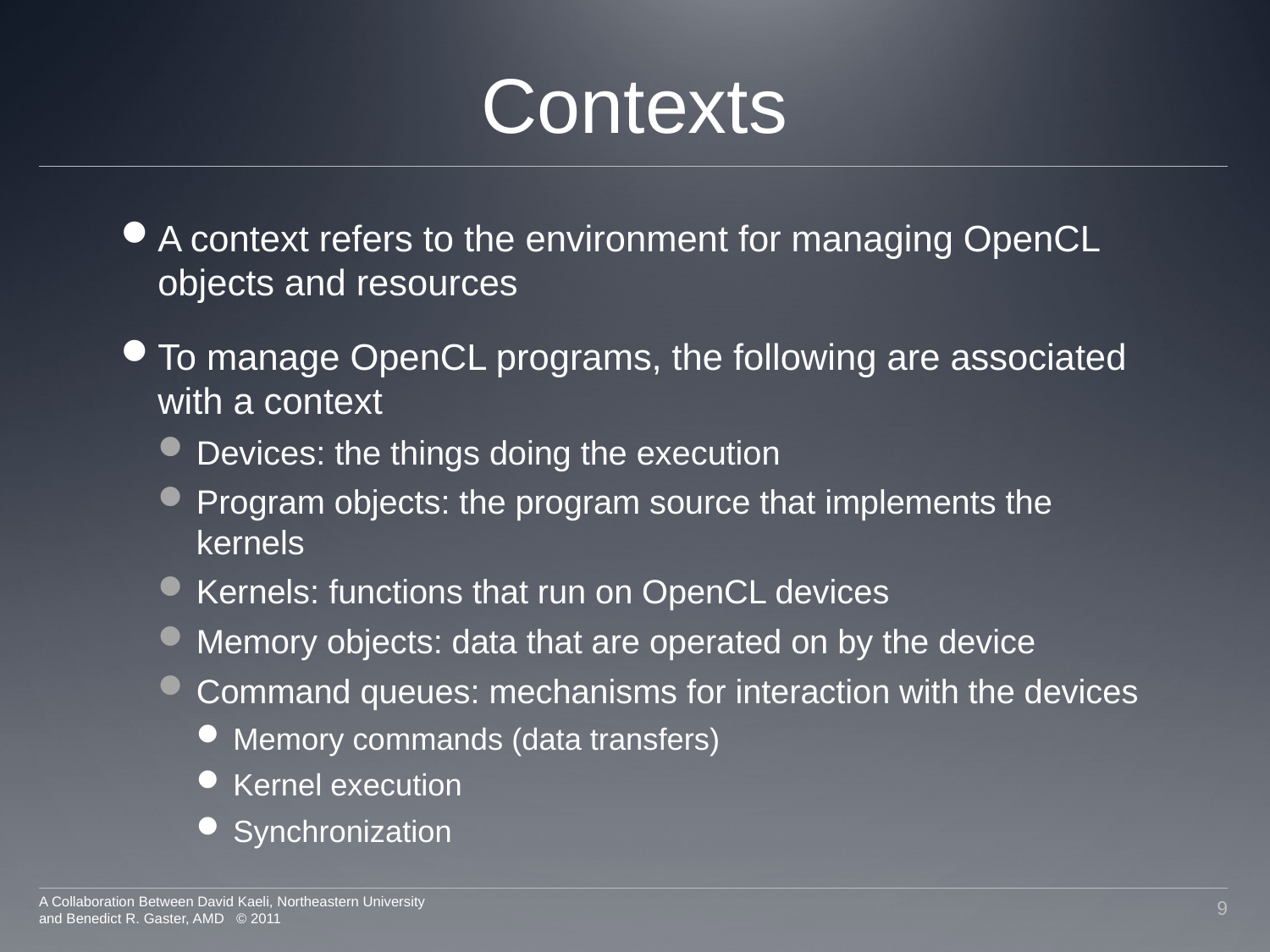

# Contexts
A context refers to the environment for managing OpenCL objects and resources
To manage OpenCL programs, the following are associated with a context
Devices: the things doing the execution
Program objects: the program source that implements the kernels
Kernels: functions that run on OpenCL devices
Memory objects: data that are operated on by the device
Command queues: mechanisms for interaction with the devices
Memory commands (data transfers)
Kernel execution
Synchronization
A Collaboration Between David Kaeli, Northeastern University
and Benedict R. Gaster, AMD   © 2011
9